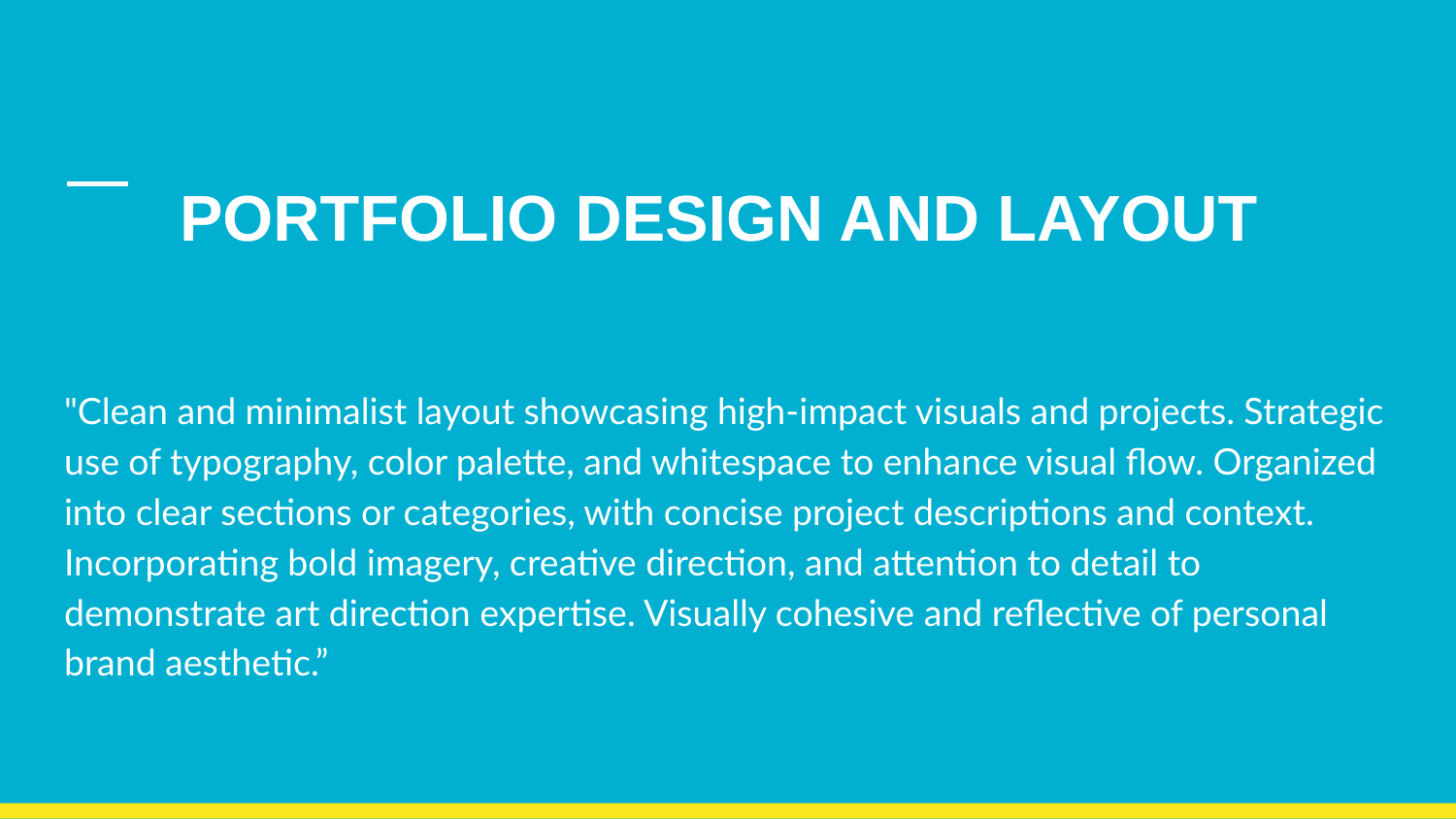

# PORTFOLIO DESIGN AND LAYOUT

"Clean and minimalist layout showcasing high-impact visuals and projects. Strategic use of typography, color palette, and whitespace to enhance visual flow. Organized into clear sections or categories, with concise project descriptions and context. Incorporating bold imagery, creative direction, and attention to detail to demonstrate art direction expertise. Visually cohesive and reflective of personal brand aesthetic.”